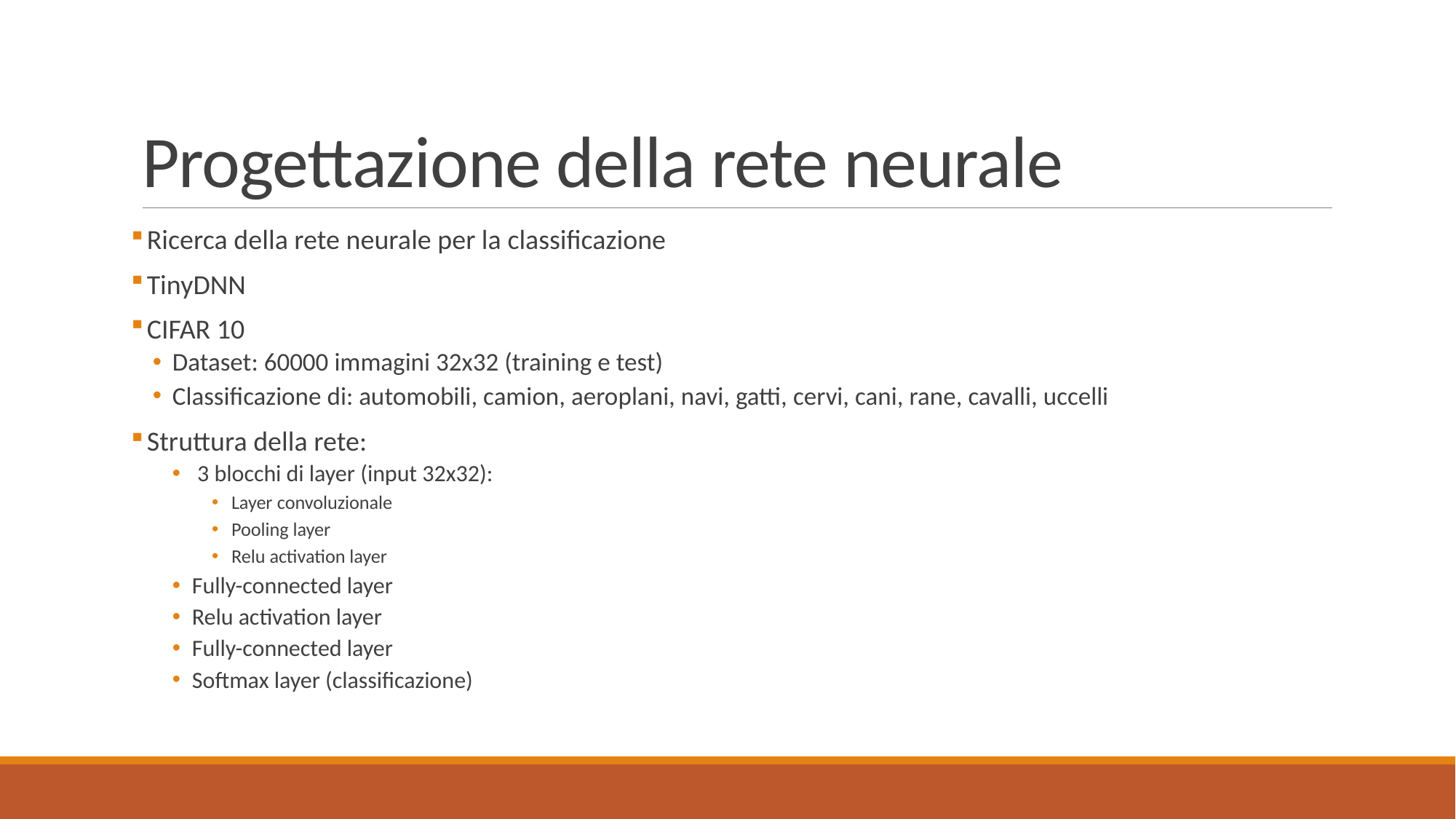

# Progettazione della rete neurale
 Ricerca della rete neurale per la classificazione
 TinyDNN
 CIFAR 10
Dataset: 60000 immagini 32x32 (training e test)
Classificazione di: automobili, camion, aeroplani, navi, gatti, cervi, cani, rane, cavalli, uccelli
 Struttura della rete:
 3 blocchi di layer (input 32x32):
Layer convoluzionale
Pooling layer
Relu activation layer
Fully-connected layer
Relu activation layer
Fully-connected layer
Softmax layer (classificazione)